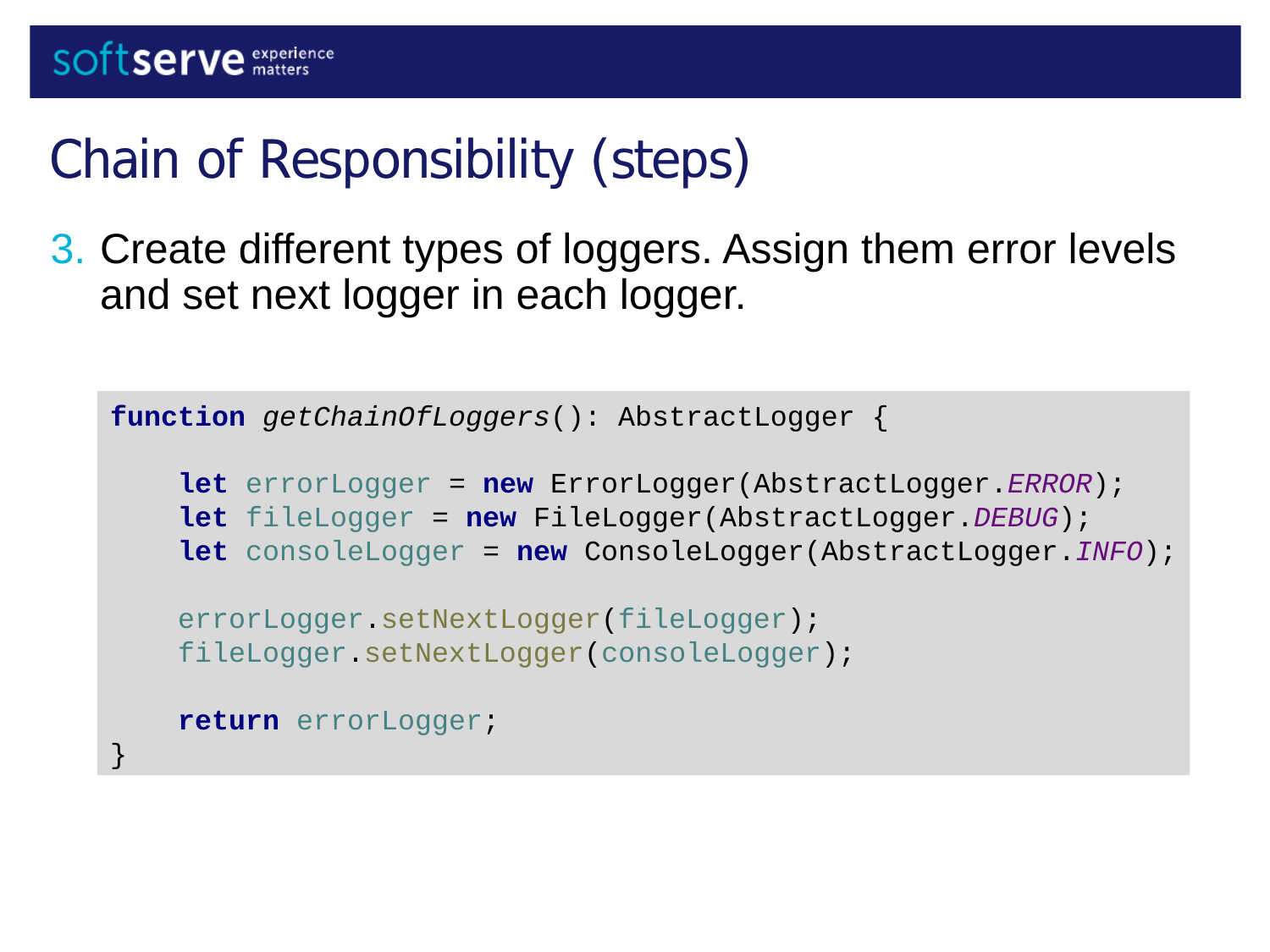

Chain of Responsibility (steps)
Create different types of loggers. Assign them error levels and set next logger in each logger.
function getChainOfLoggers(): AbstractLogger {
    let errorLogger = new ErrorLogger(AbstractLogger.ERROR);
    let fileLogger = new FileLogger(AbstractLogger.DEBUG);
    let consoleLogger = new ConsoleLogger(AbstractLogger.INFO);
    errorLogger.setNextLogger(fileLogger);
    fileLogger.setNextLogger(consoleLogger);
    return errorLogger;
}